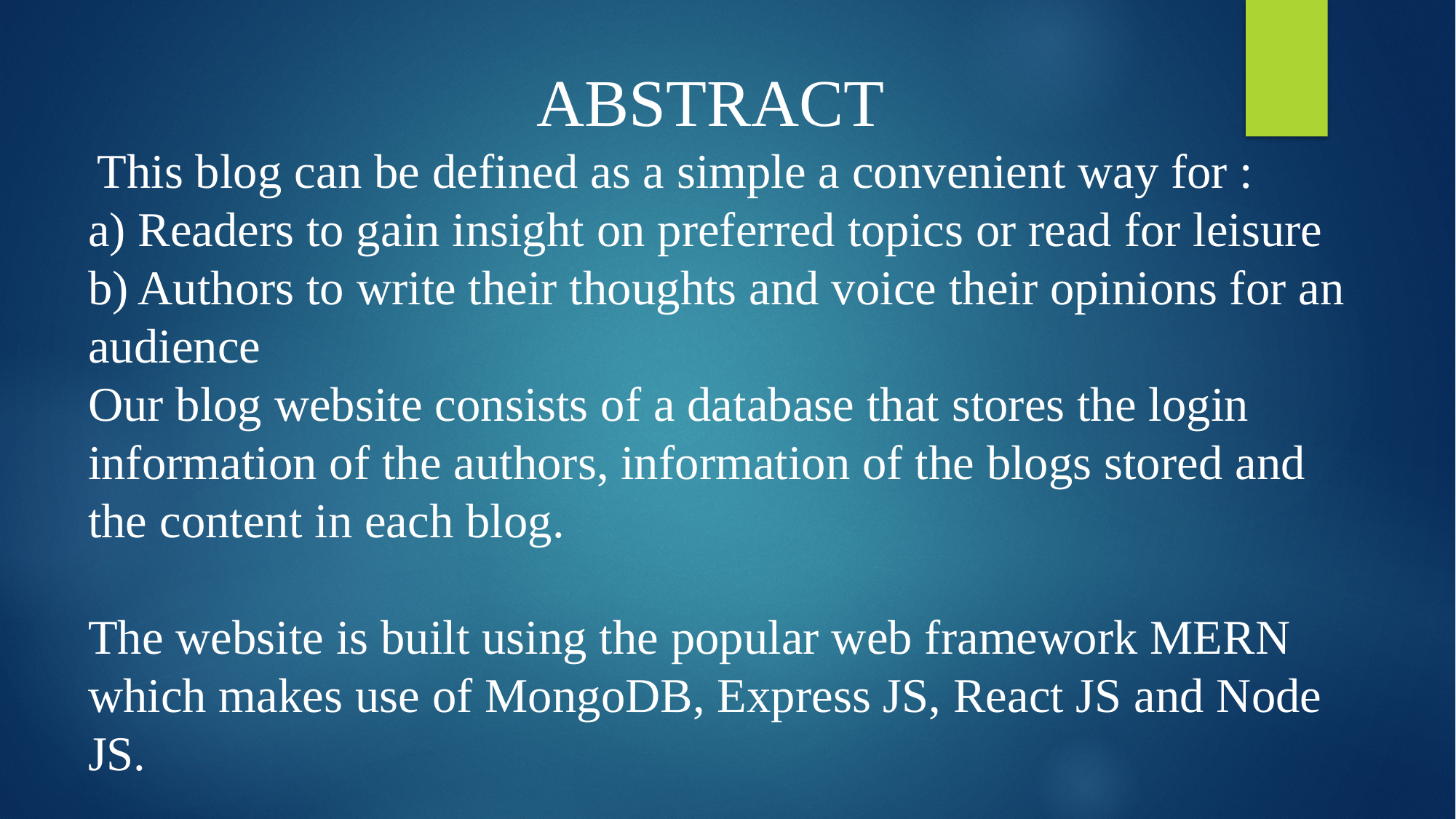

# ABSTRACT This blog can be defined as a simple a convenient way for : a) Readers to gain insight on preferred topics or read for leisure b) Authors to write their thoughts and voice their opinions for an audience Our blog website consists of a database that stores the login information of the authors, information of the blogs stored and the content in each blog. The website is built using the popular web framework MERN which makes use of MongoDB, Express JS, React JS and Node JS.